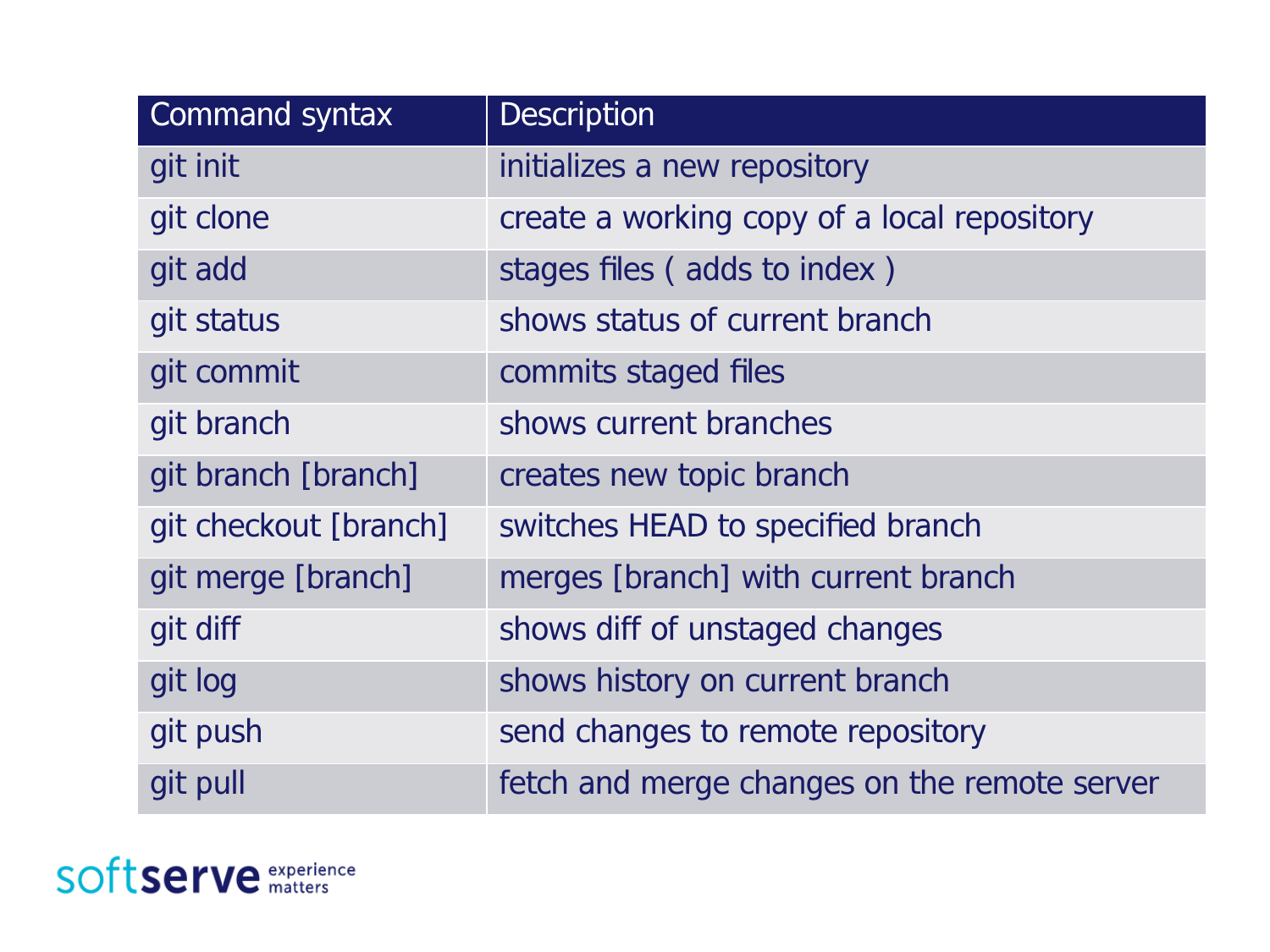

| Command syntax | Description |
| --- | --- |
| git init | initializes a new repository |
| git clone | create a working copy of a local repository |
| git add | stages files ( adds to index ) |
| git status | shows status of current branch |
| git commit | commits staged files |
| git branch | shows current branches |
| git branch [branch] | creates new topic branch |
| git checkout [branch] | switches HEAD to specified branch |
| git merge [branch] | merges [branch] with current branch |
| git diff | shows diff of unstaged changes |
| git log | shows history on current branch |
| git push | send changes to remote repository |
| git pull | fetch and merge changes on the remote server |